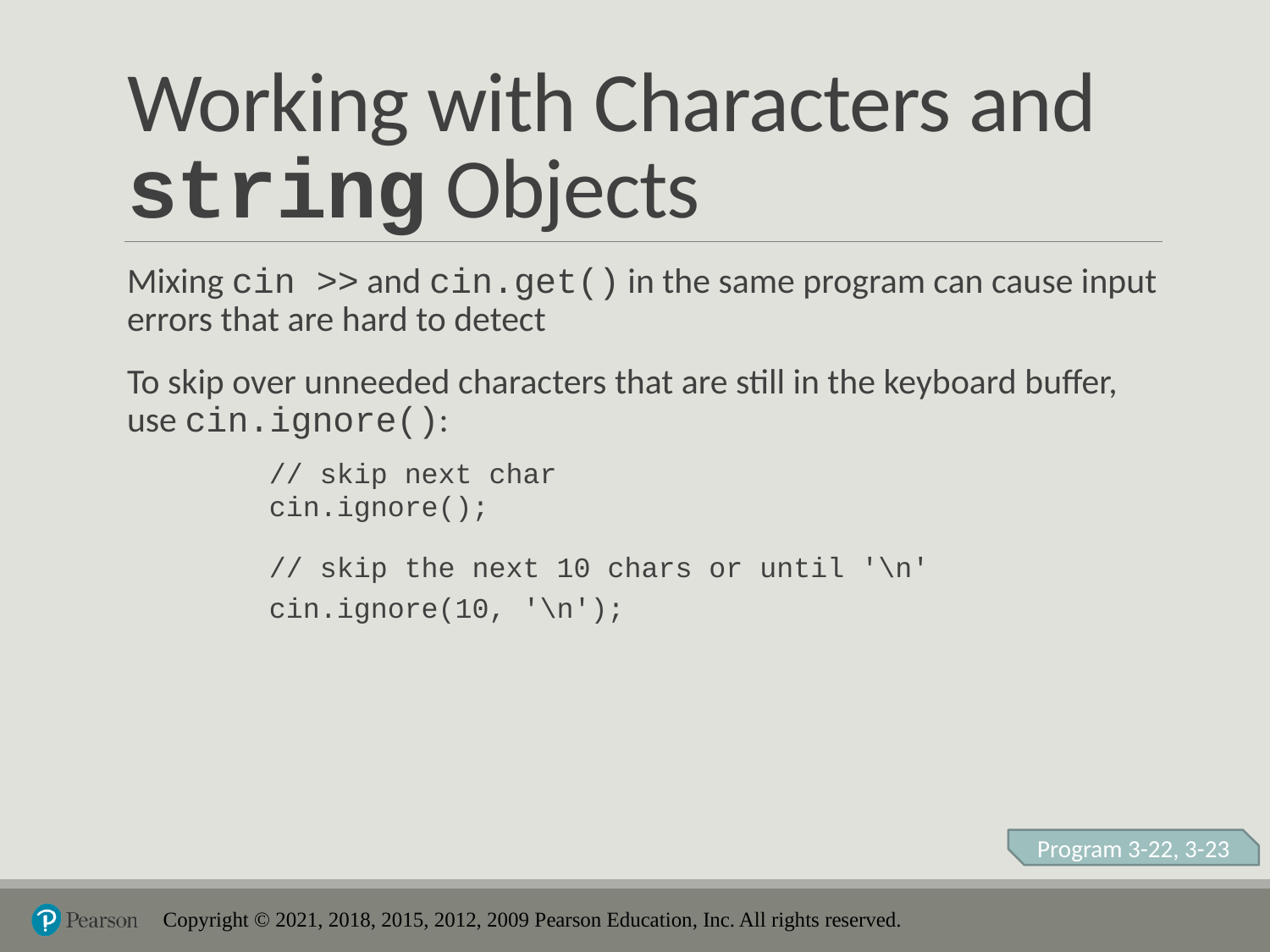

# Working with Characters and string Objects
Mixing cin >> and cin.get() in the same program can cause input errors that are hard to detect
To skip over unneeded characters that are still in the keyboard buffer, use cin.ignore():
	// skip next char
	cin.ignore();
	// skip the next 10 chars or until '\n'
	cin.ignore(10, '\n');
Program 3-22, 3-23